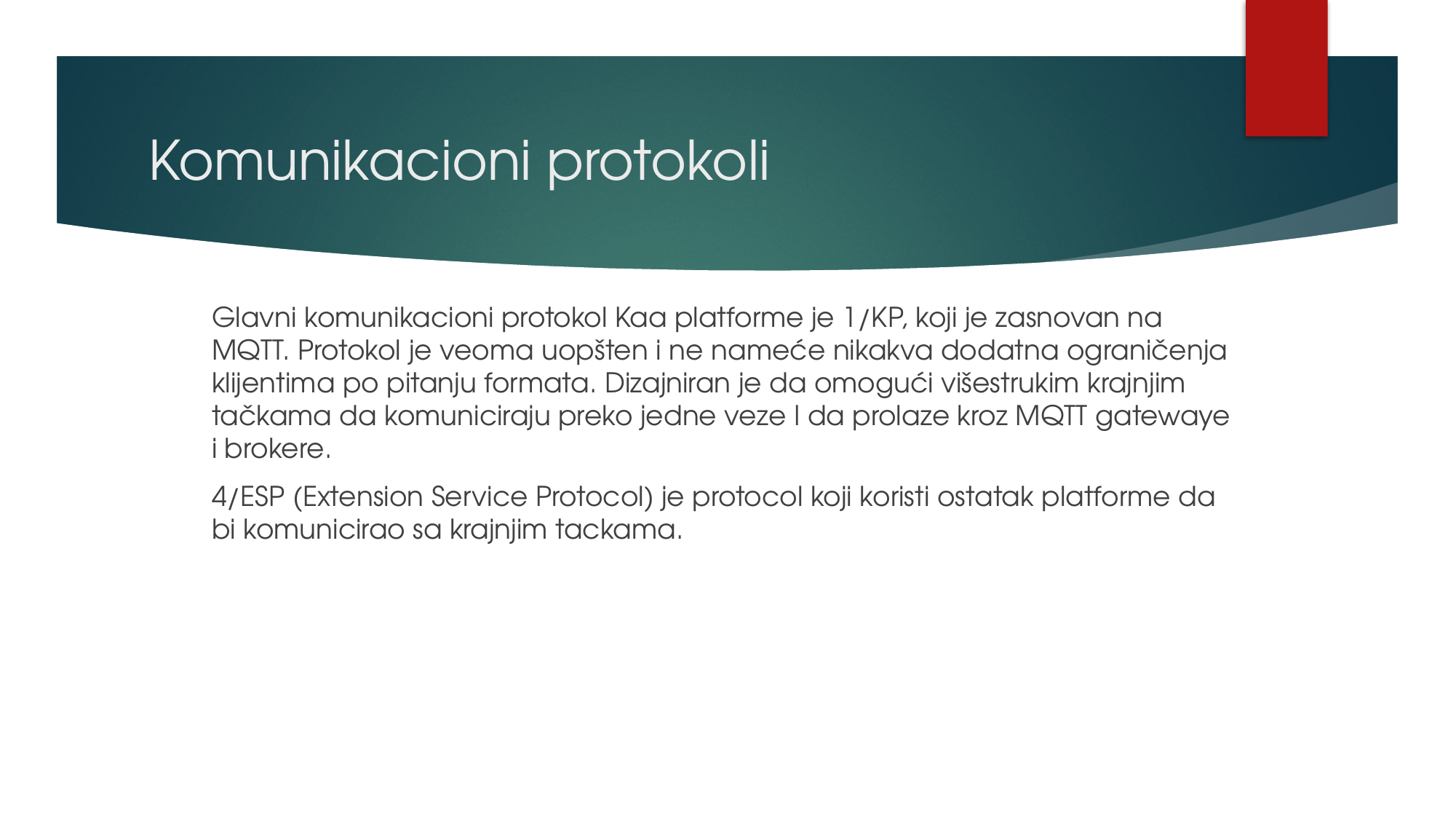

# Komunikacioni protokoli
Glavni komunikacioni protokol Kaa platforme je 1/KP, koji je zasnovan na MQTT. Protokol je veoma uopšten i ne nameće nikakva dodatna ograničenja klijentima po pitanju formata. Dizajniran je da omogući višestrukim krajnjim tačkama da komuniciraju preko jedne veze I da prolaze kroz MQTT gatewaye i brokere.
4/ESP (Extension Service Protocol) je protocol koji koristi ostatak platforme da bi komunicirao sa krajnjim tackama.